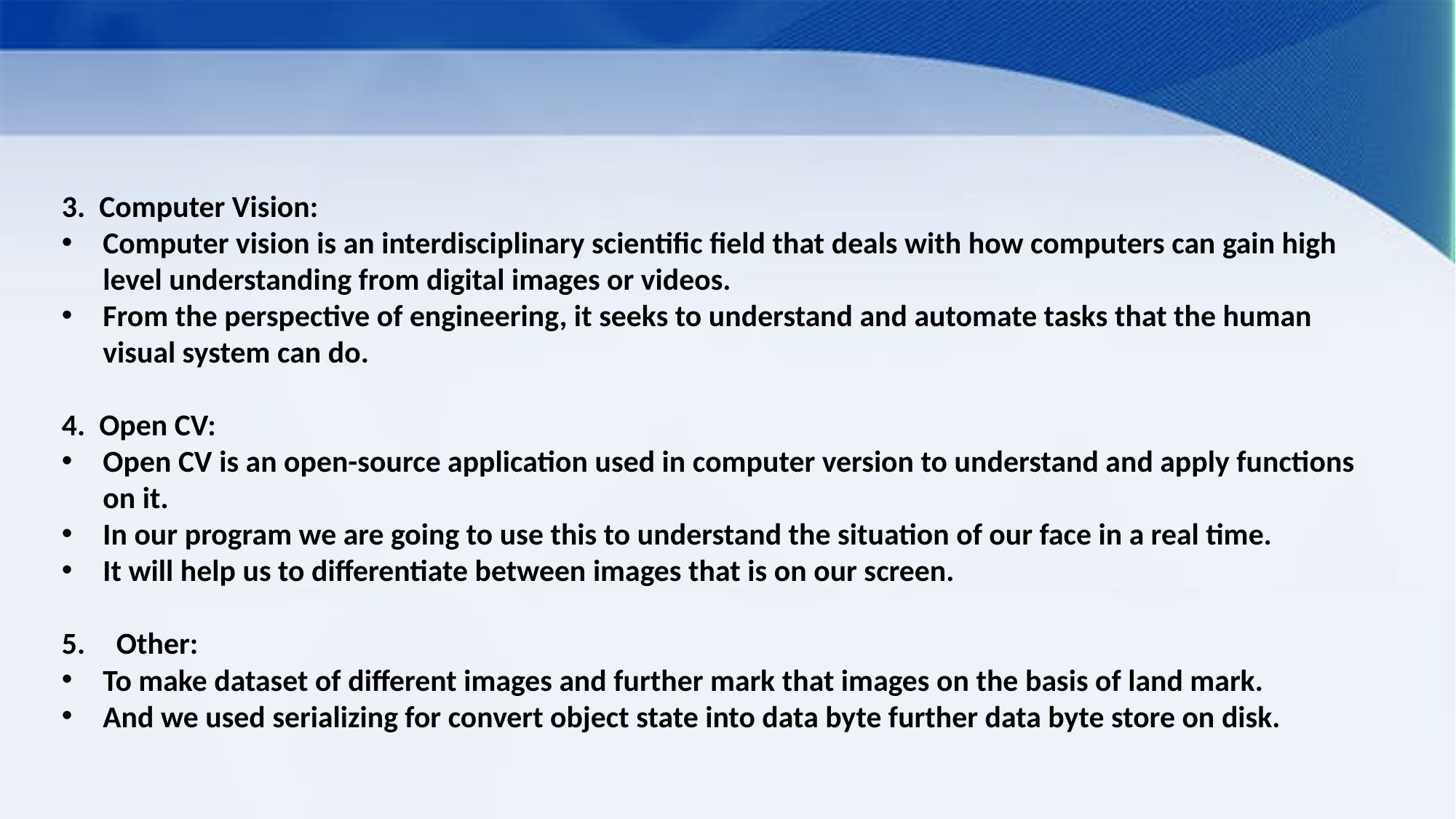

3.  Computer Vision:
Computer vision is an interdisciplinary scientific field that deals with how computers can gain high level understanding from digital images or videos.
From the perspective of engineering, it seeks to understand and automate tasks that the human visual system can do.

4.  Open CV:
Open CV is an open-source application used in computer version to understand and apply functions on it.
In our program we are going to use this to understand the situation of our face in a real time.
It will help us to differentiate between images that is on our screen.

Other:
To make dataset of different images and further mark that images on the basis of land mark.
And we used serializing for convert object state into data byte further data byte store on disk.